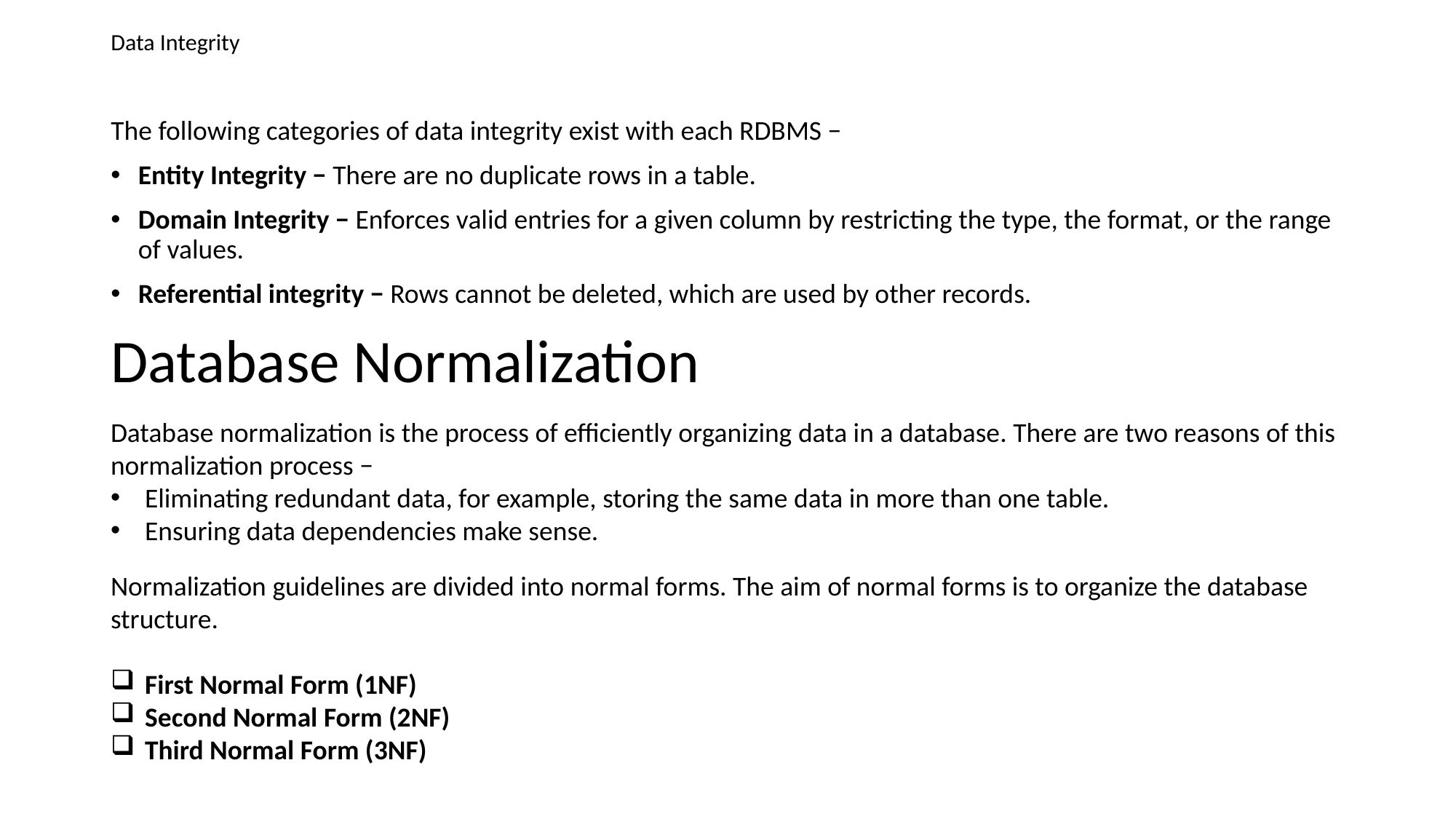

# Data Integrity
The following categories of data integrity exist with each RDBMS −
Entity Integrity − There are no duplicate rows in a table.
Domain Integrity − Enforces valid entries for a given column by restricting the type, the format, or the range of values.
Referential integrity − Rows cannot be deleted, which are used by other records.

Database Normalization
Database normalization is the process of efficiently organizing data in a database. There are two reasons of this normalization process −
Eliminating redundant data, for example, storing the same data in more than one table.
Ensuring data dependencies make sense.
Normalization guidelines are divided into normal forms. The aim of normal forms is to organize the database structure.

First Normal Form (1NF)
Second Normal Form (2NF)
Third Normal Form (3NF)